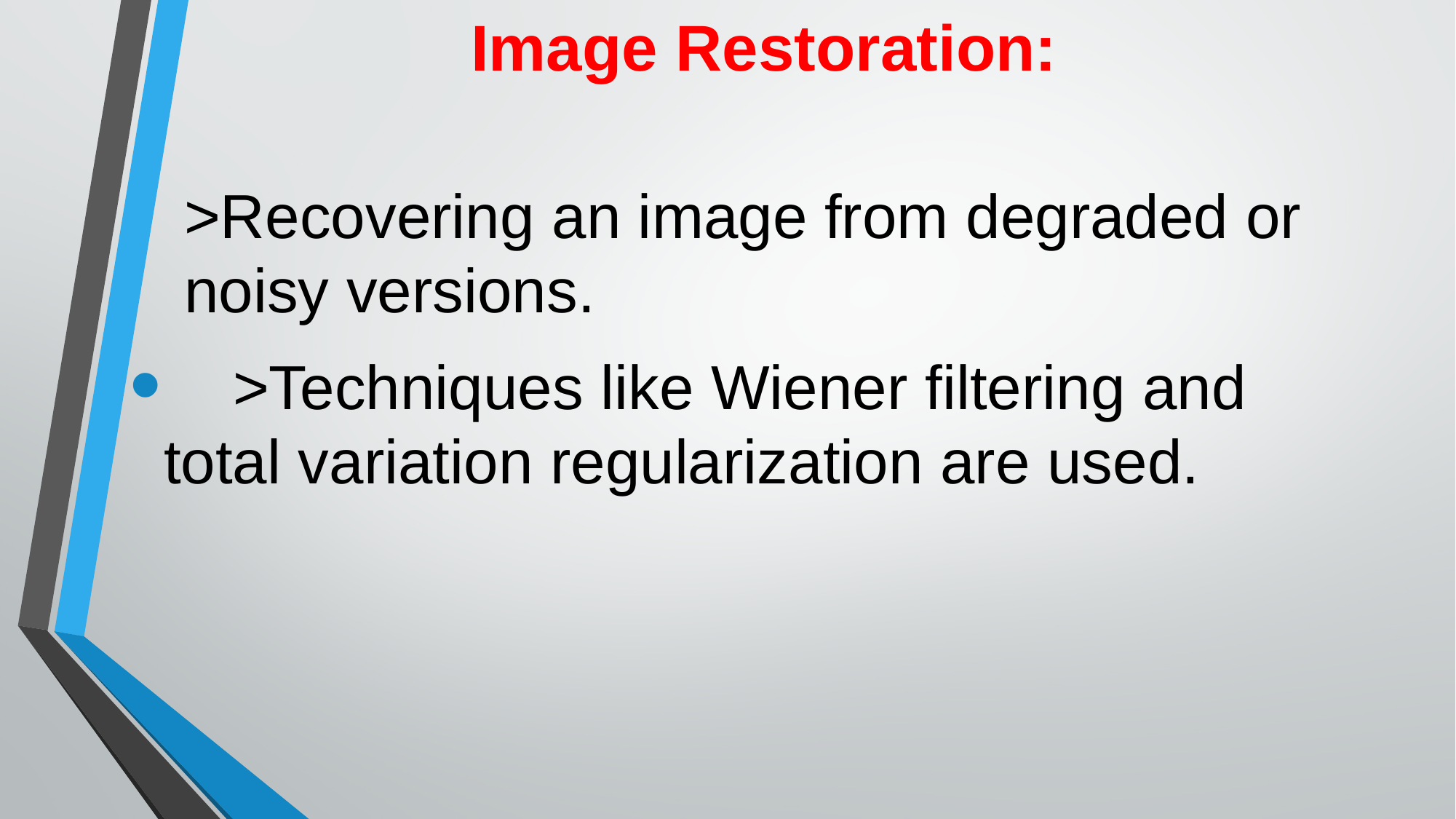

# Image Restoration:
>Recovering an image from degraded or noisy versions.
    >Techniques like Wiener filtering and total variation regularization are used.